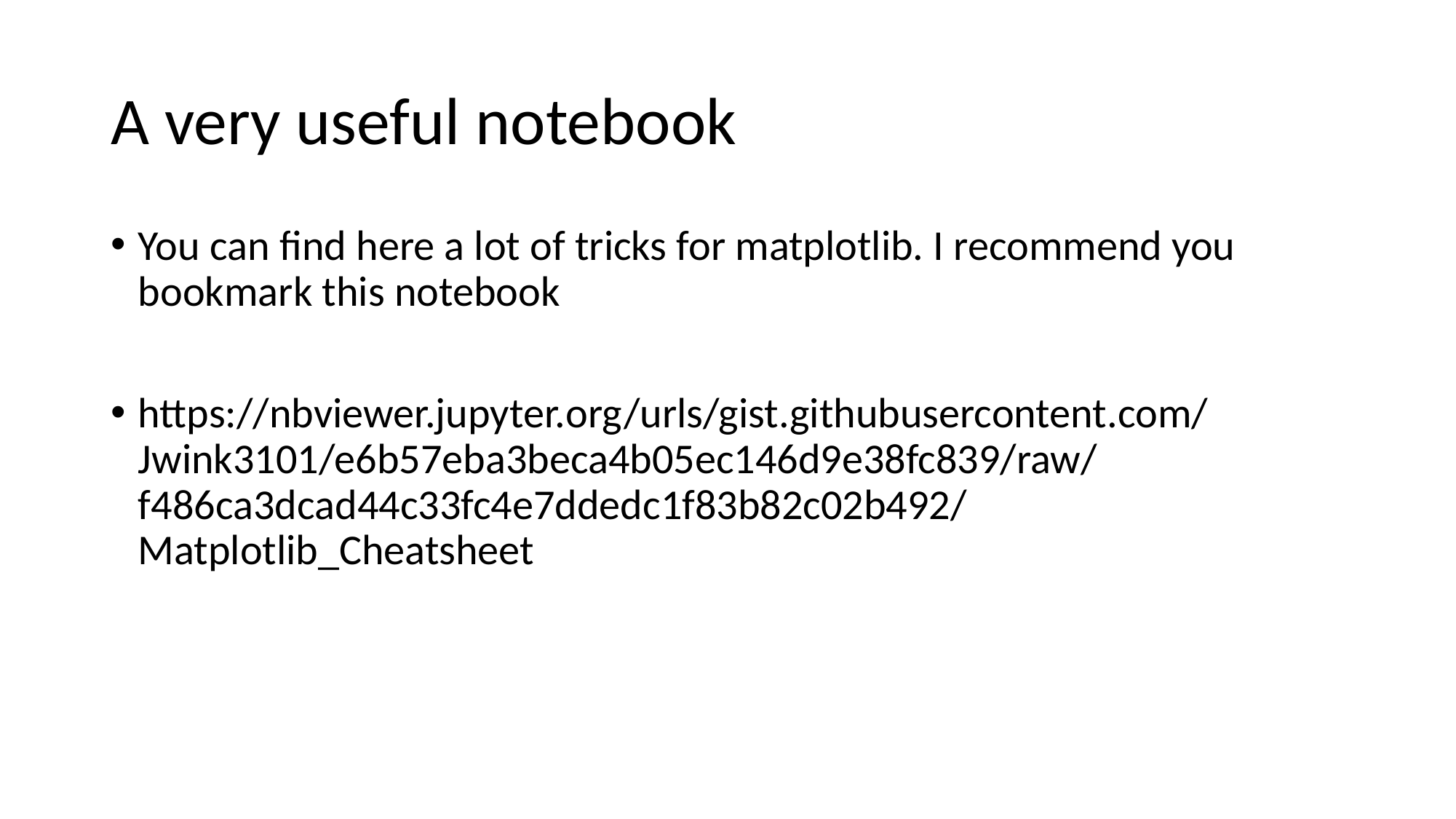

# A very useful notebook
You can find here a lot of tricks for matplotlib. I recommend you bookmark this notebook

https://nbviewer.jupyter.org/urls/gist.githubusercontent.com/Jwink3101/e6b57eba3beca4b05ec146d9e38fc839/raw/f486ca3dcad44c33fc4e7ddedc1f83b82c02b492/Matplotlib_Cheatsheet